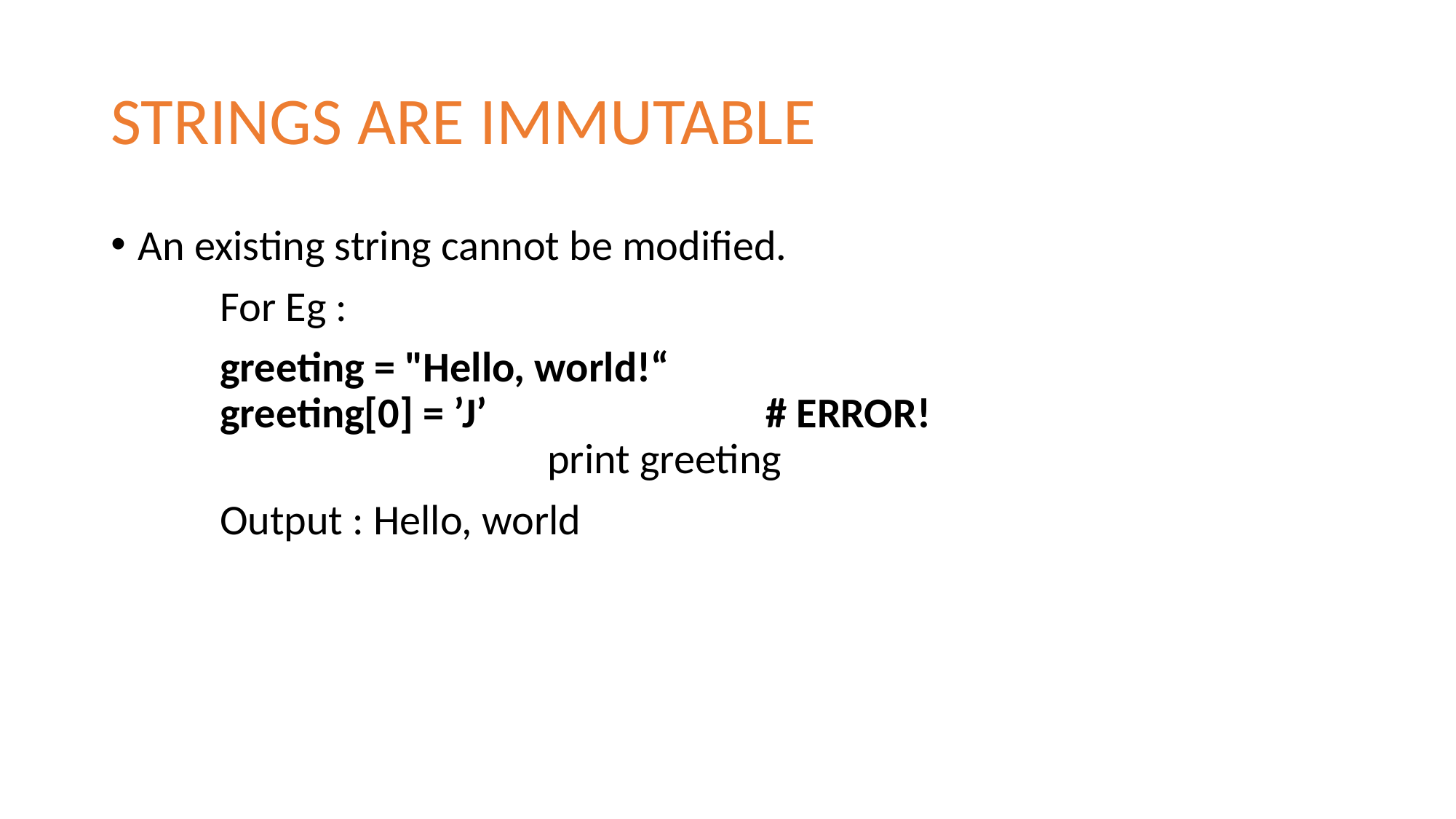

# STRINGS ARE IMMUTABLE
An existing string cannot be modified.
	For Eg :
	greeting = "Hello, world!“							greeting[0] = ’J’ 			# ERROR!                                                                                      	print greeting
	Output : Hello, world